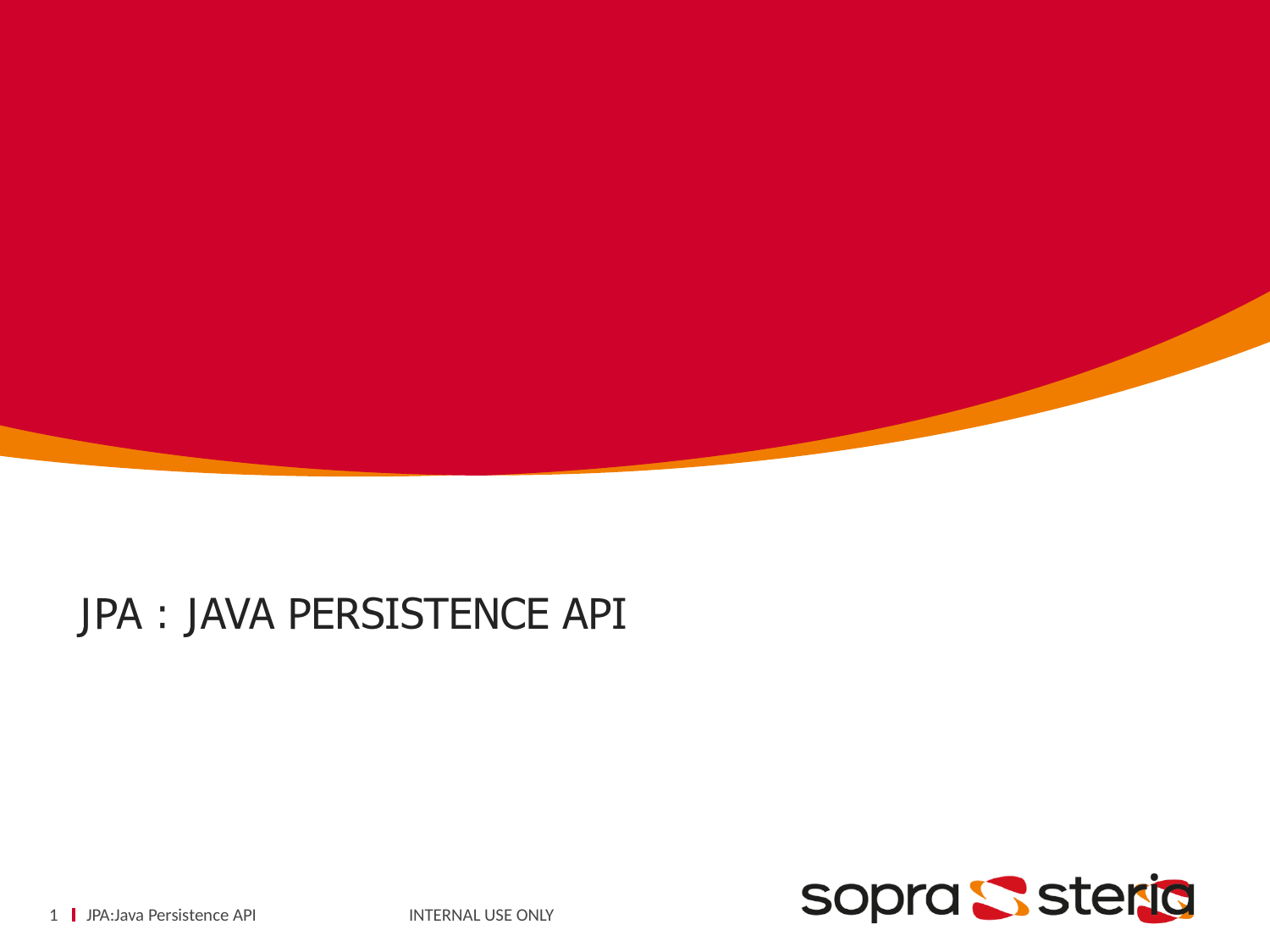

# JPA : Java Persistence API

1
JPA:Java Persistence API                                      INTERNAL USE ONLY